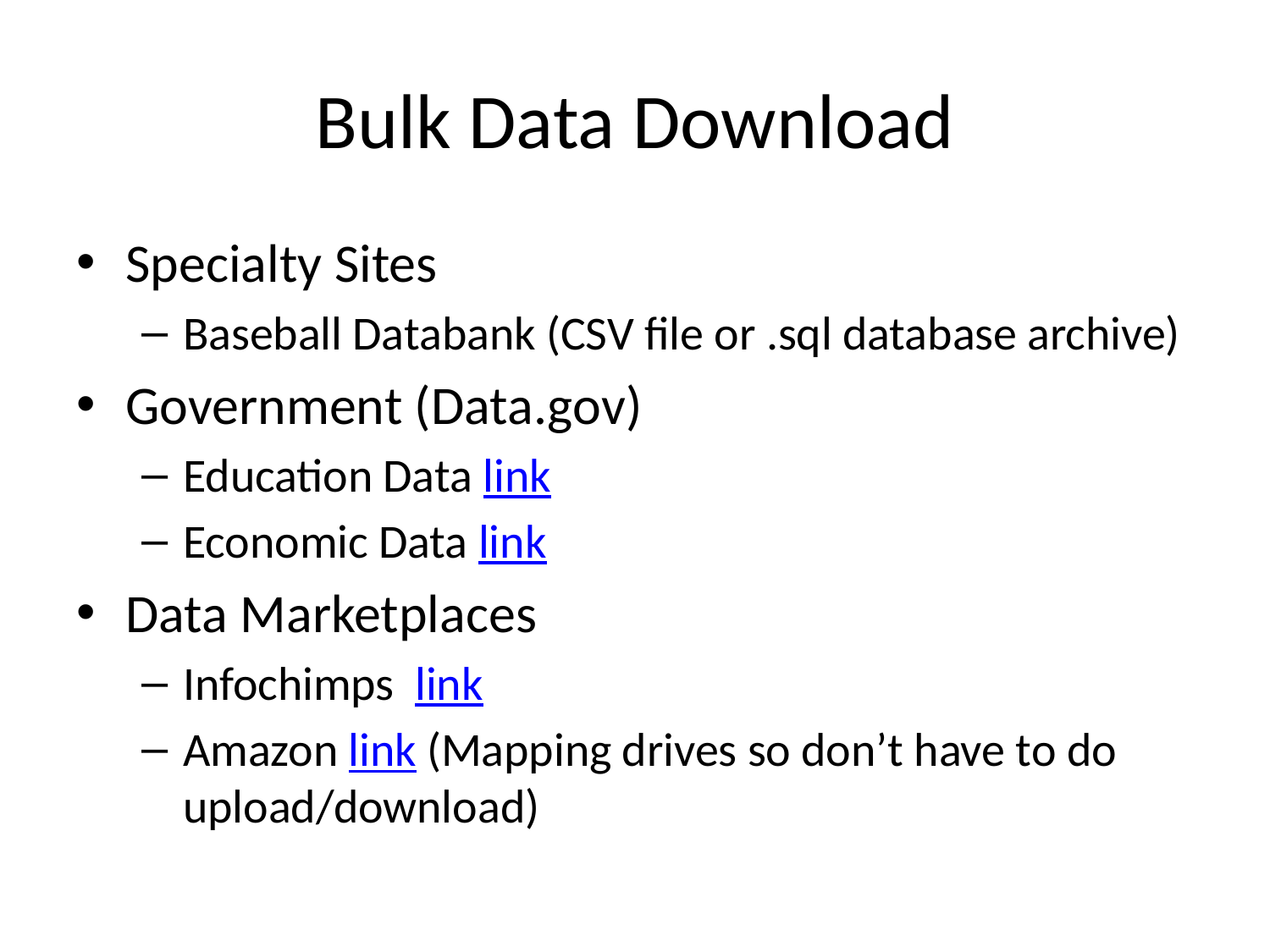

# Bulk Data Download
Specialty Sites
Baseball Databank (CSV file or .sql database archive)
Government (Data.gov)
Education Data link
Economic Data link
Data Marketplaces
Infochimps  link
Amazon link (Mapping drives so don’t have to do upload/download)